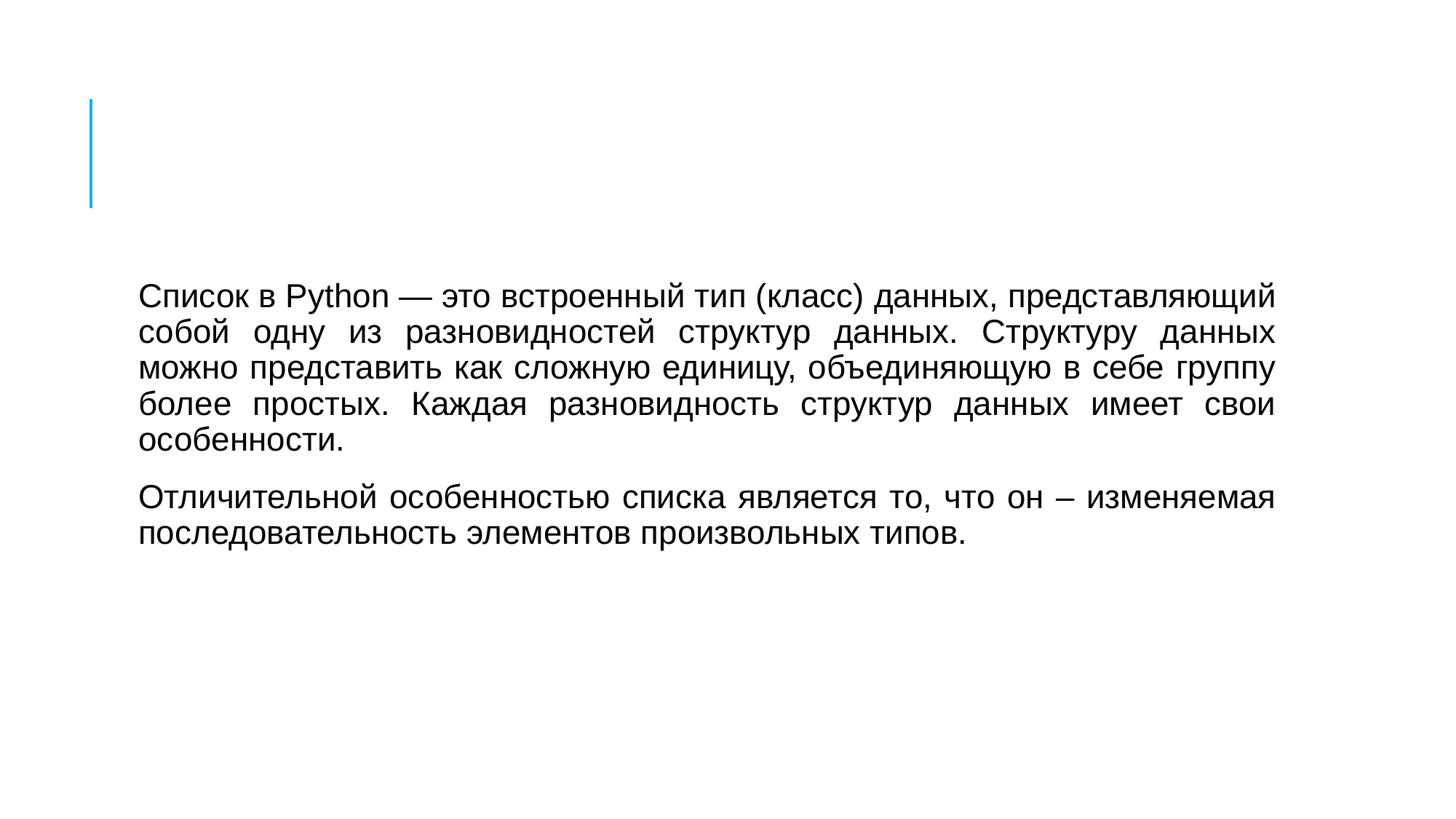

#
Список в Python — это встроенный тип (класс) данных, представляющий собой одну из разновидностей структур данных. Структуру данных можно представить как сложную единицу, объединяющую в себе группу более простых. Каждая разновидность структур данных имеет свои особенности.
Отличительной особенностью списка является то, что он – изменяемая последовательность элементов произвольных типов.